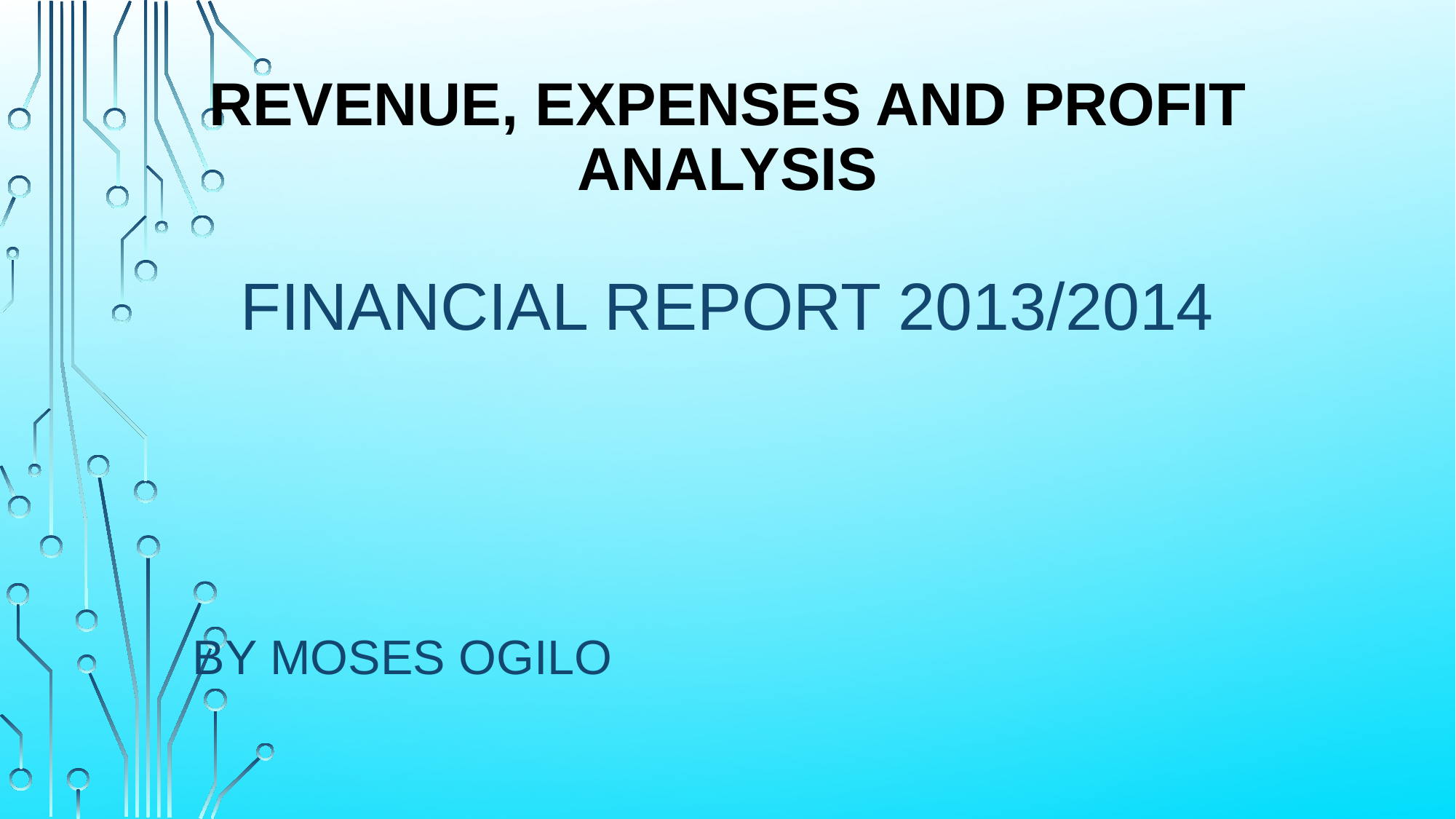

# Revenue, Expenses and Profit Analysis
Financial Report 2013/2014

By Moses Ogilo